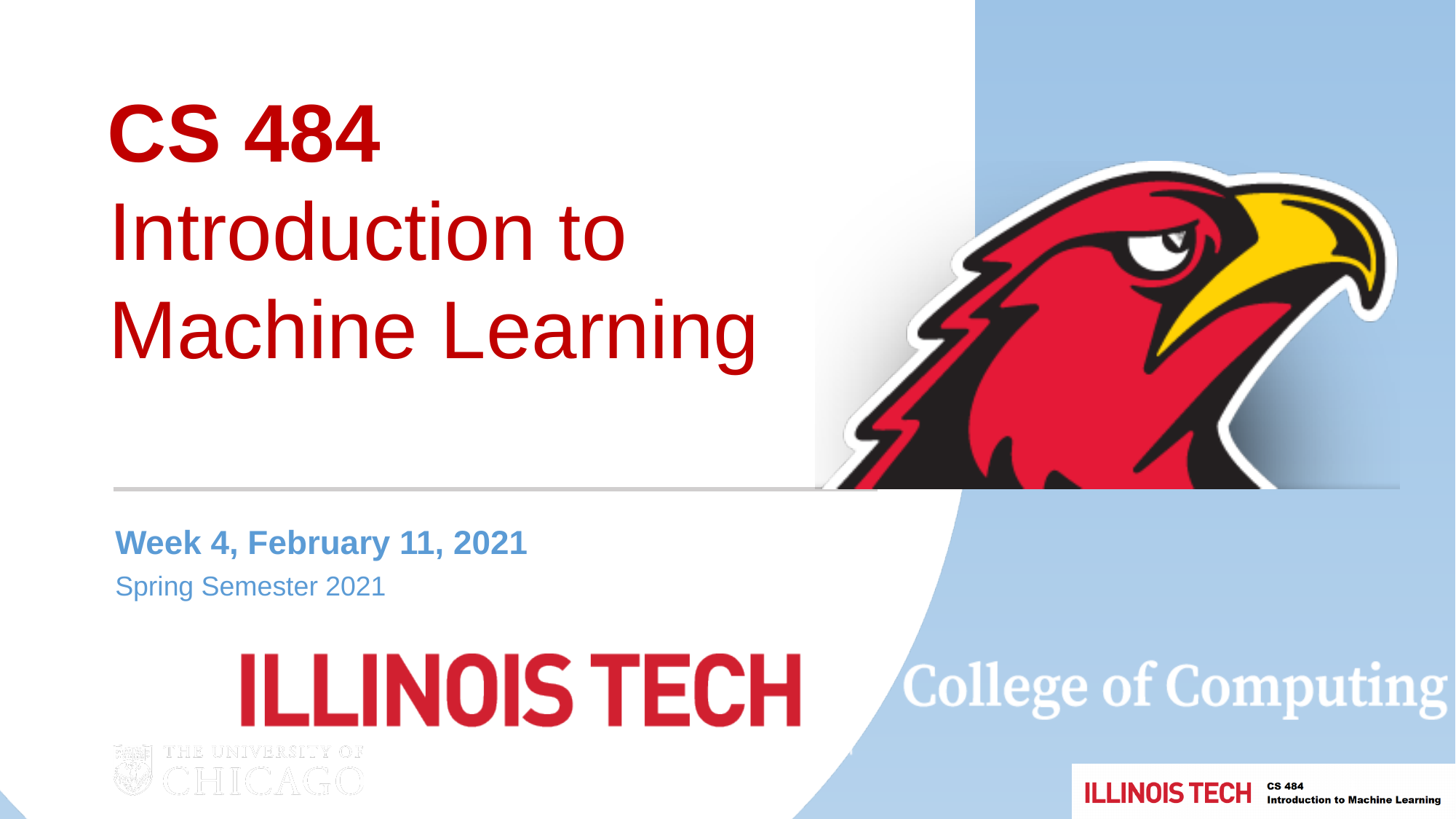

CS 484
Introduction to Machine Learning
Week 4, February 11, 2021
Spring Semester 2021
1